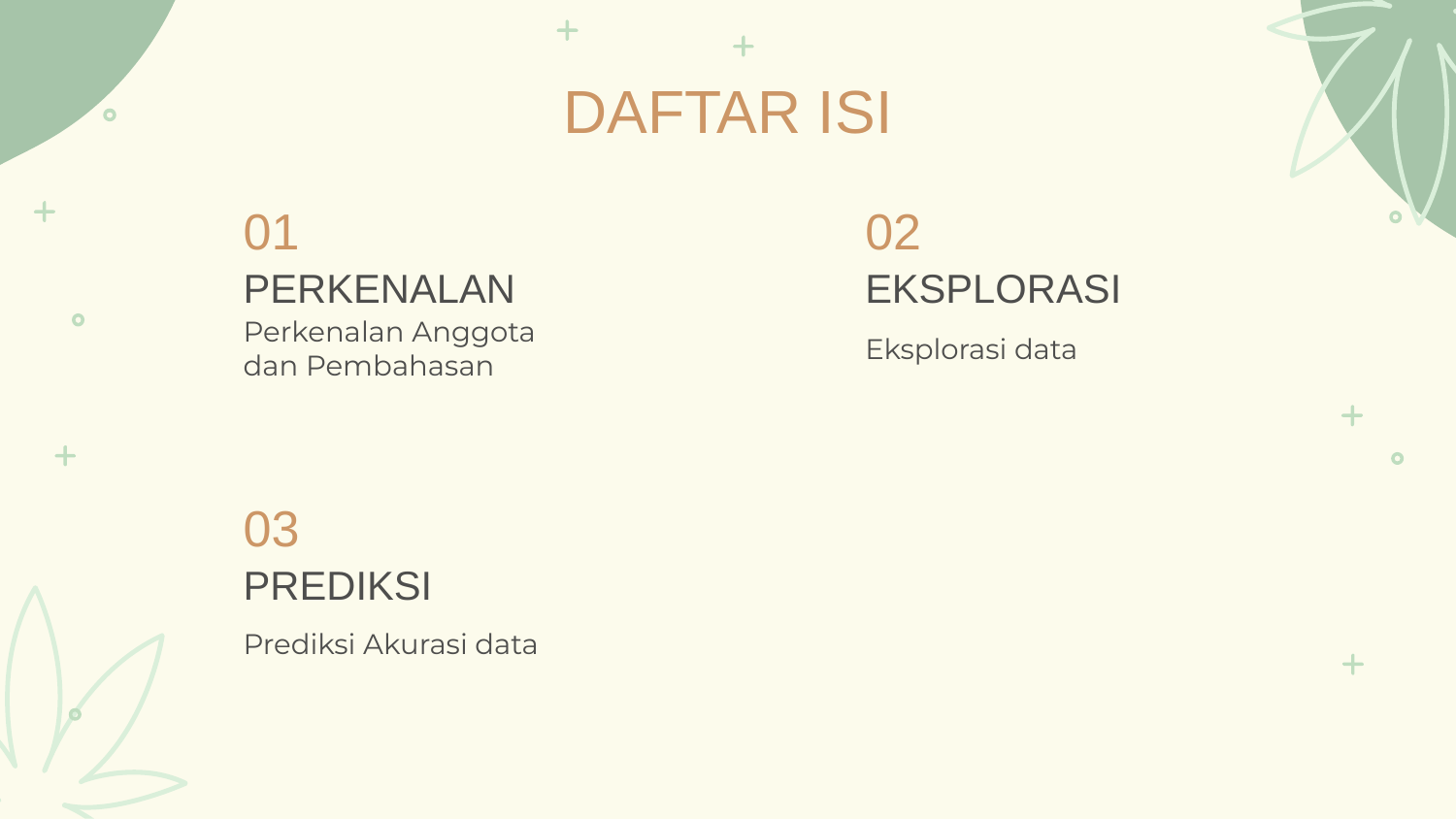

# DAFTAR ISI
01
02
PERKENALAN
EKSPLORASI
Perkenalan Anggota dan Pembahasan
Eksplorasi data
03
PREDIKSI
Prediksi Akurasi data